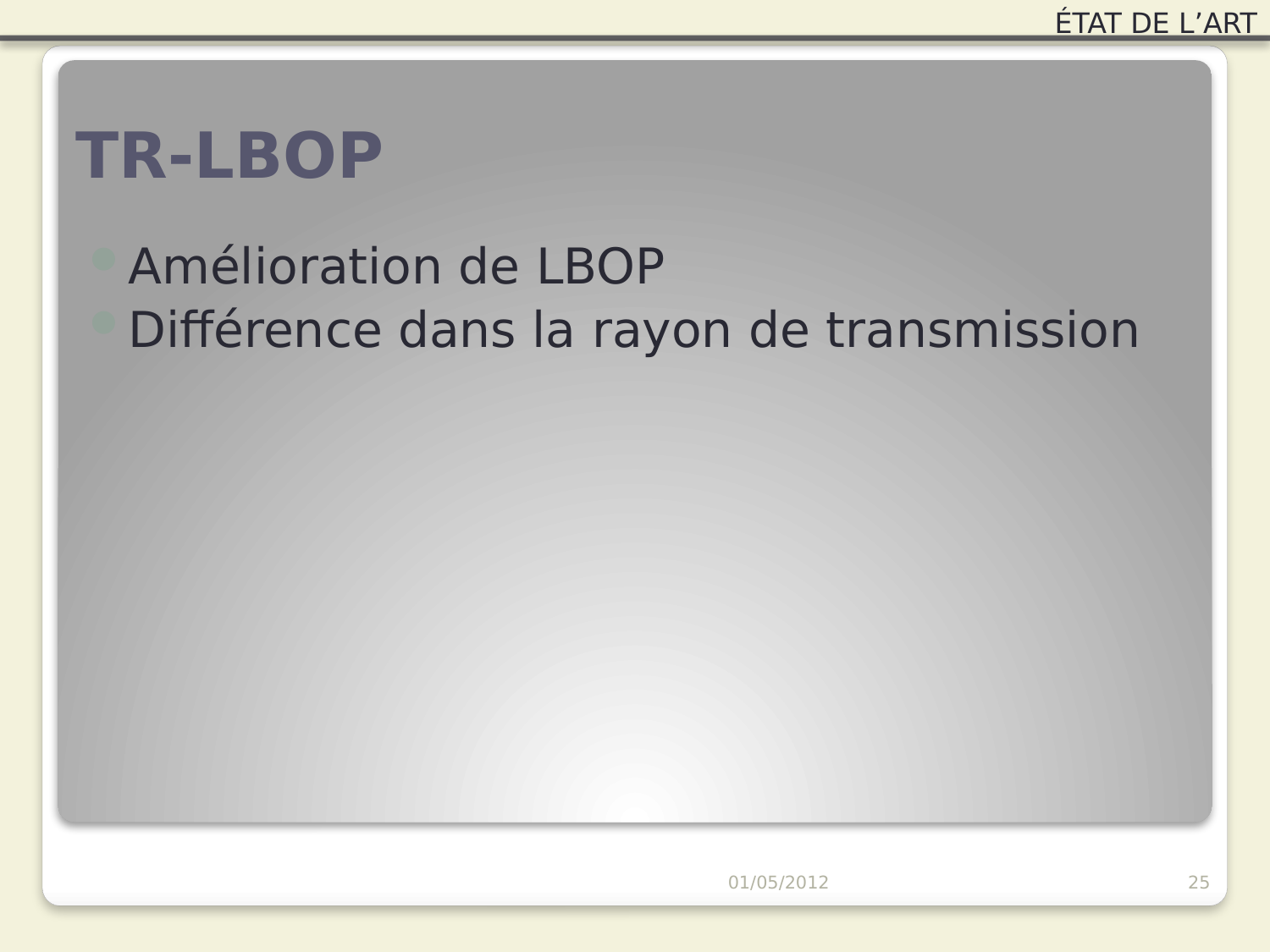

état de l’art
# TR-LBOP
Amélioration de LBOP
Différence dans la rayon de transmission

01/05/2012
25